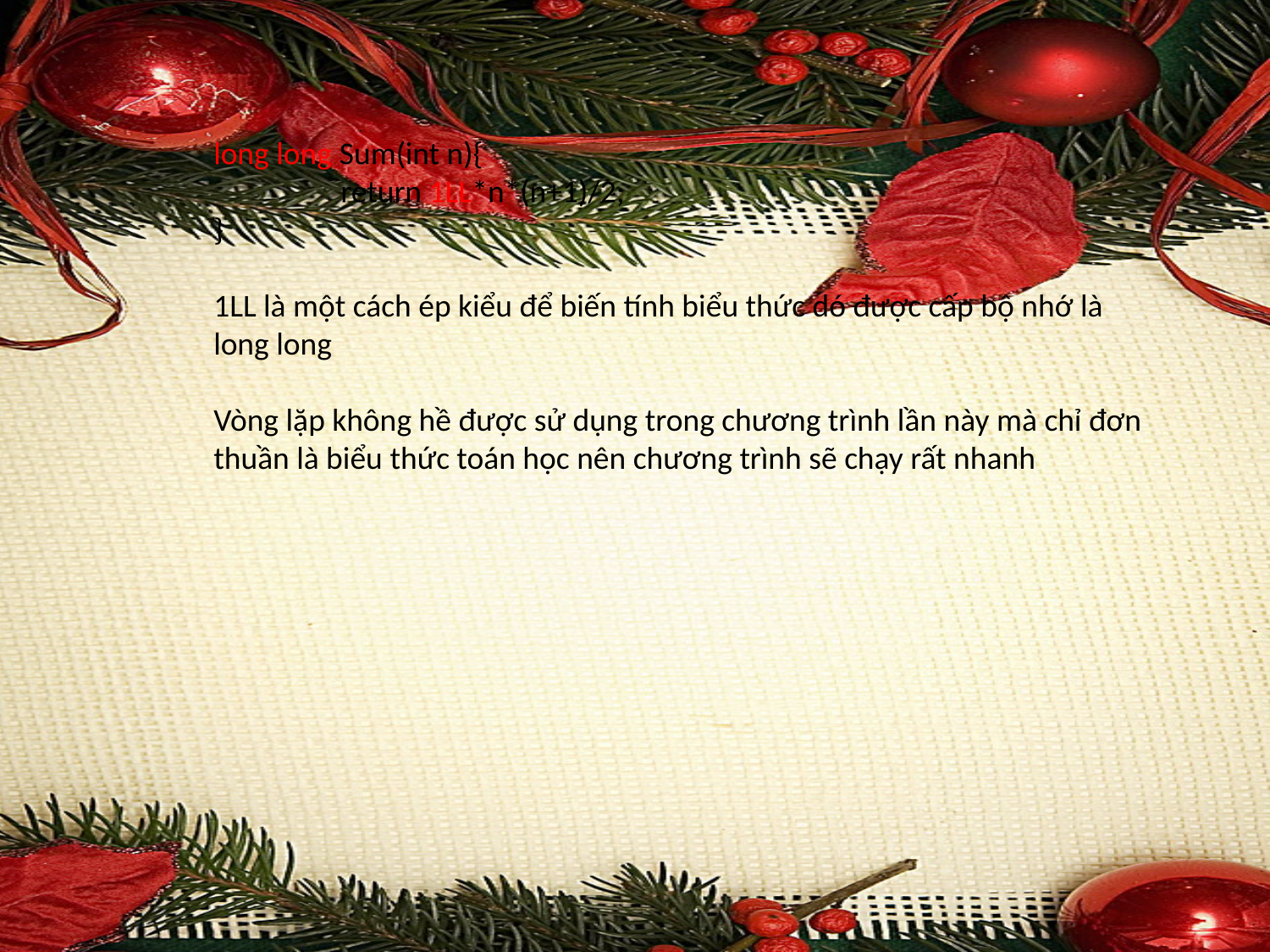

long long Sum(int n){
	return 1LL*n*(n+1)/2;
}
1LL là một cách ép kiểu để biến tính biểu thức dó được cấp bộ nhớ là long long

Vòng lặp không hề được sử dụng trong chương trình lần này mà chỉ đơn thuần là biểu thức toán học nên chương trình sẽ chạy rất nhanh